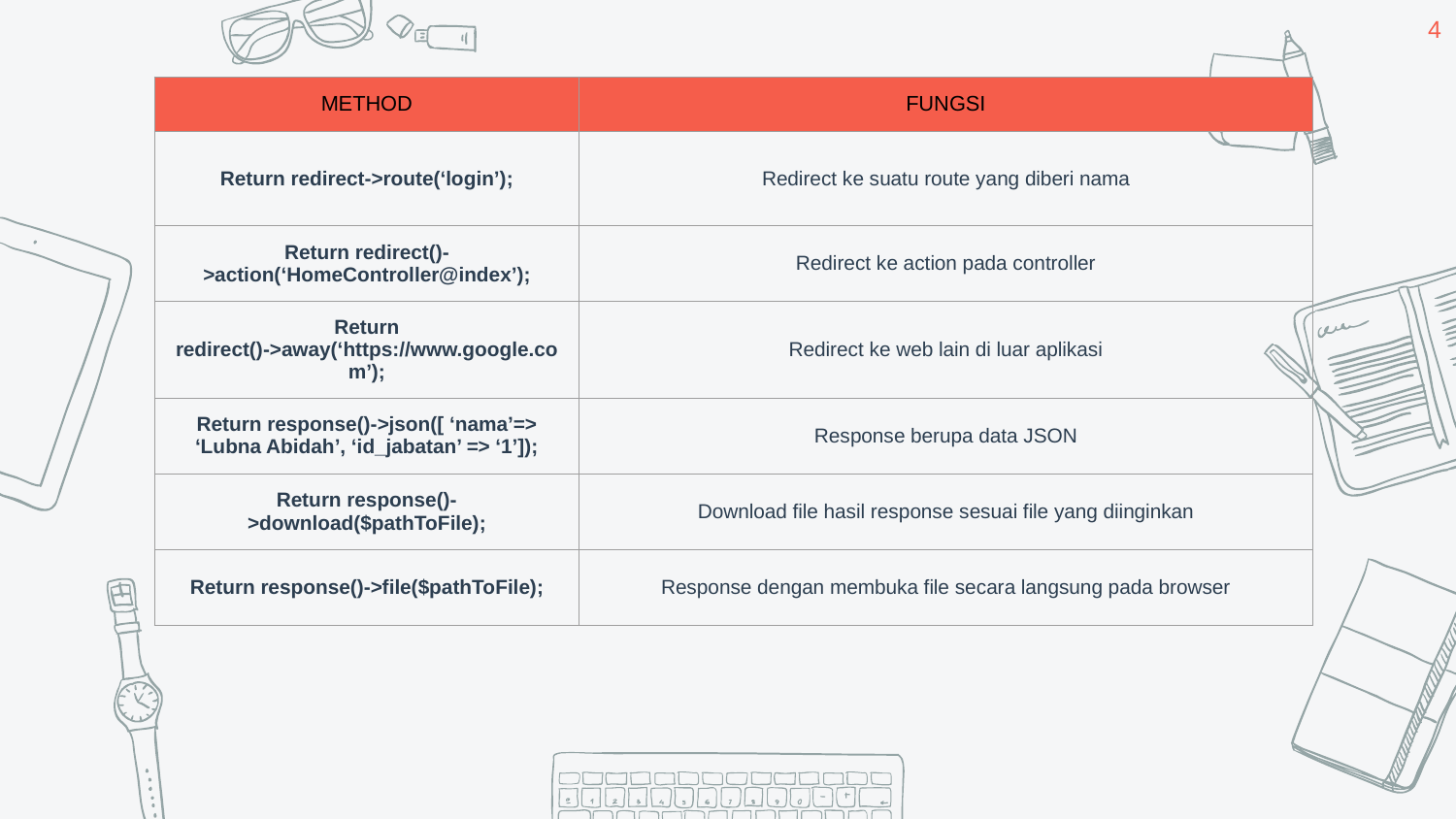

4
| METHOD | FUNGSI |
| --- | --- |
| Return redirect->route(‘login’); | Redirect ke suatu route yang diberi nama |
| Return redirect()->action(‘HomeController@index’); | Redirect ke action pada controller |
| Return redirect()->away(‘https://www.google.com’); | Redirect ke web lain di luar aplikasi |
| Return response()->json([ ‘nama’=> ‘Lubna Abidah’, ‘id\_jabatan’ => ‘1’]); | Response berupa data JSON |
| Return response()->download($pathToFile); | Download file hasil response sesuai file yang diinginkan |
| Return response()->file($pathToFile); | Response dengan membuka file secara langsung pada browser |